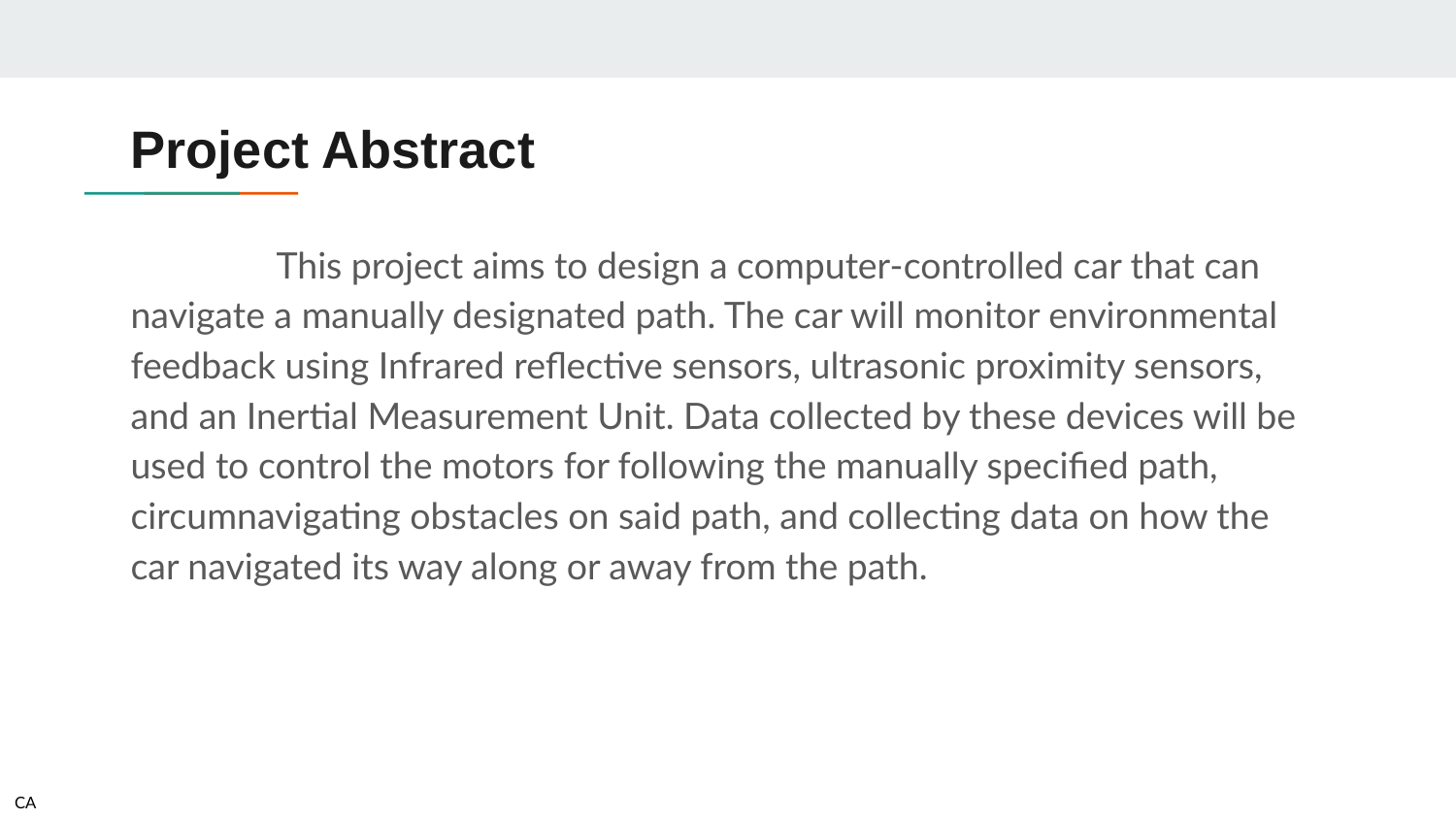

# Project Abstract
	This project aims to design a computer-controlled car that can navigate a manually designated path. The car will monitor environmental feedback using Infrared reflective sensors, ultrasonic proximity sensors, and an Inertial Measurement Unit. Data collected by these devices will be used to control the motors for following the manually specified path, circumnavigating obstacles on said path, and collecting data on how the car navigated its way along or away from the path.
CA